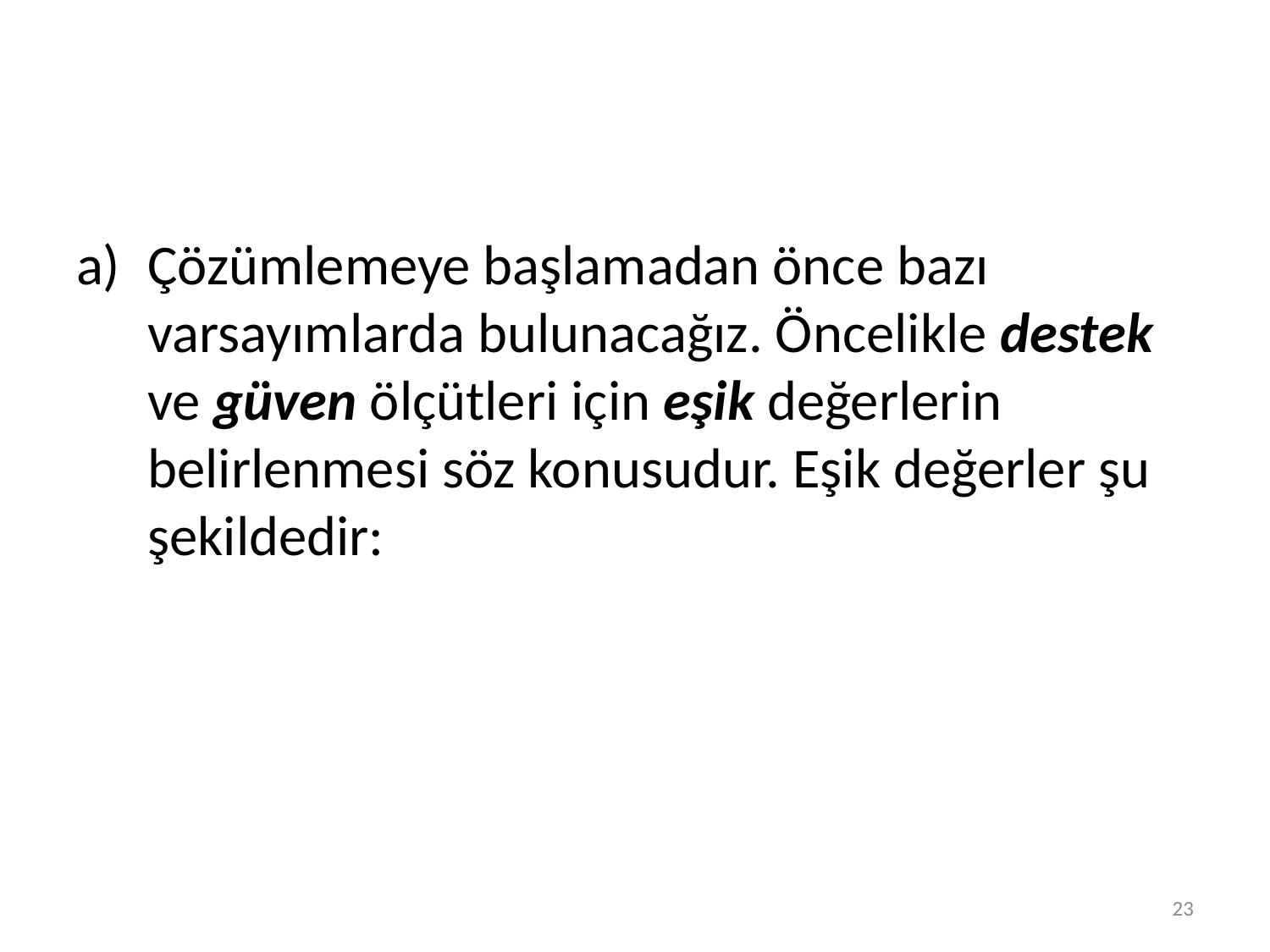

Çözümlemeye başlamadan önce bazı varsayımlarda bulunacağız. Öncelikle destek ve güven ölçütleri için eşik değerlerin belirlenmesi söz konusudur. Eşik değerler şu şekildedir:

23